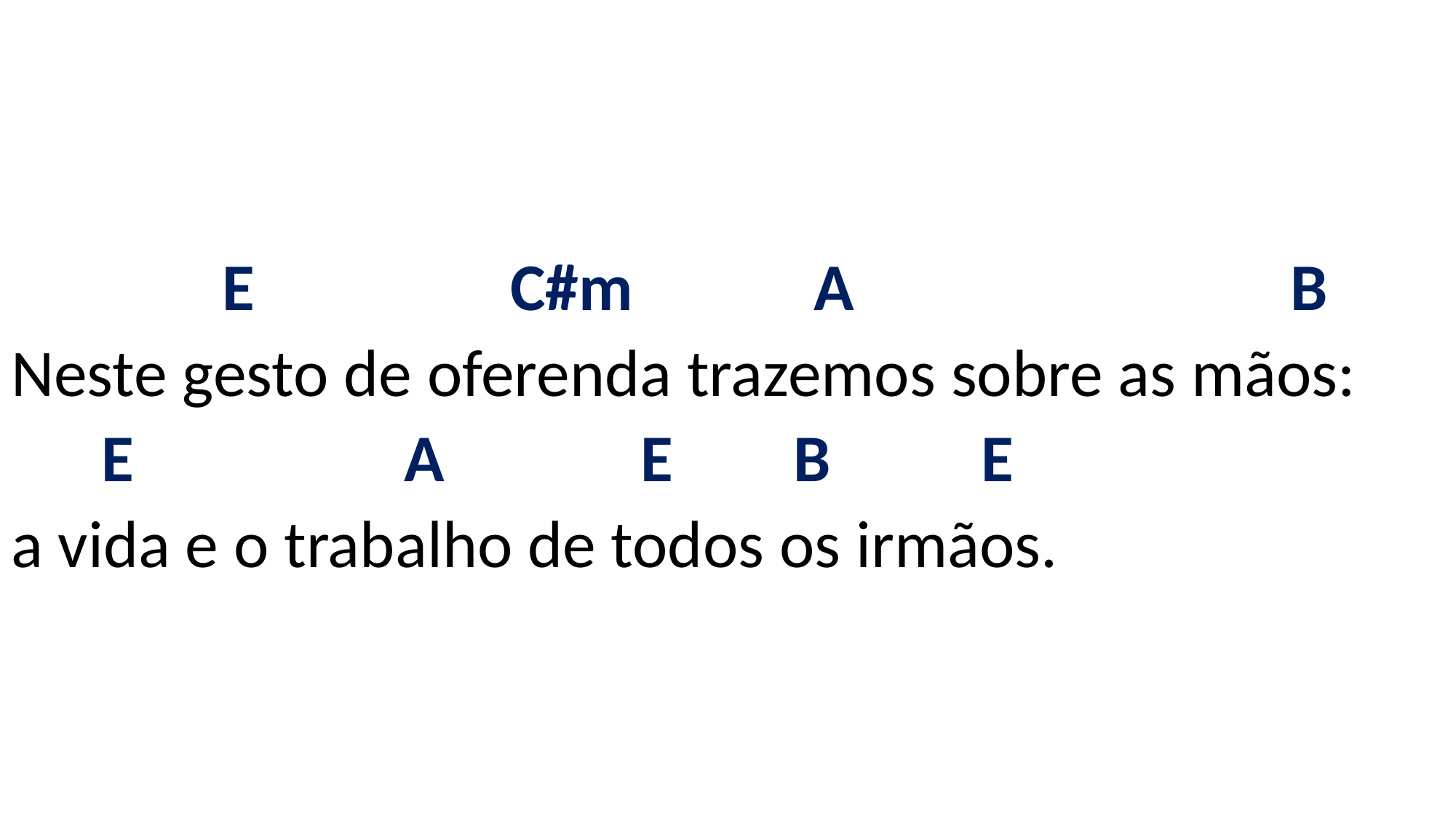

# E                 C#m            A                             B Neste gesto de oferenda trazemos sobre as mãos: E                  A             E        B          E a vida e o trabalho de todos os irmãos.